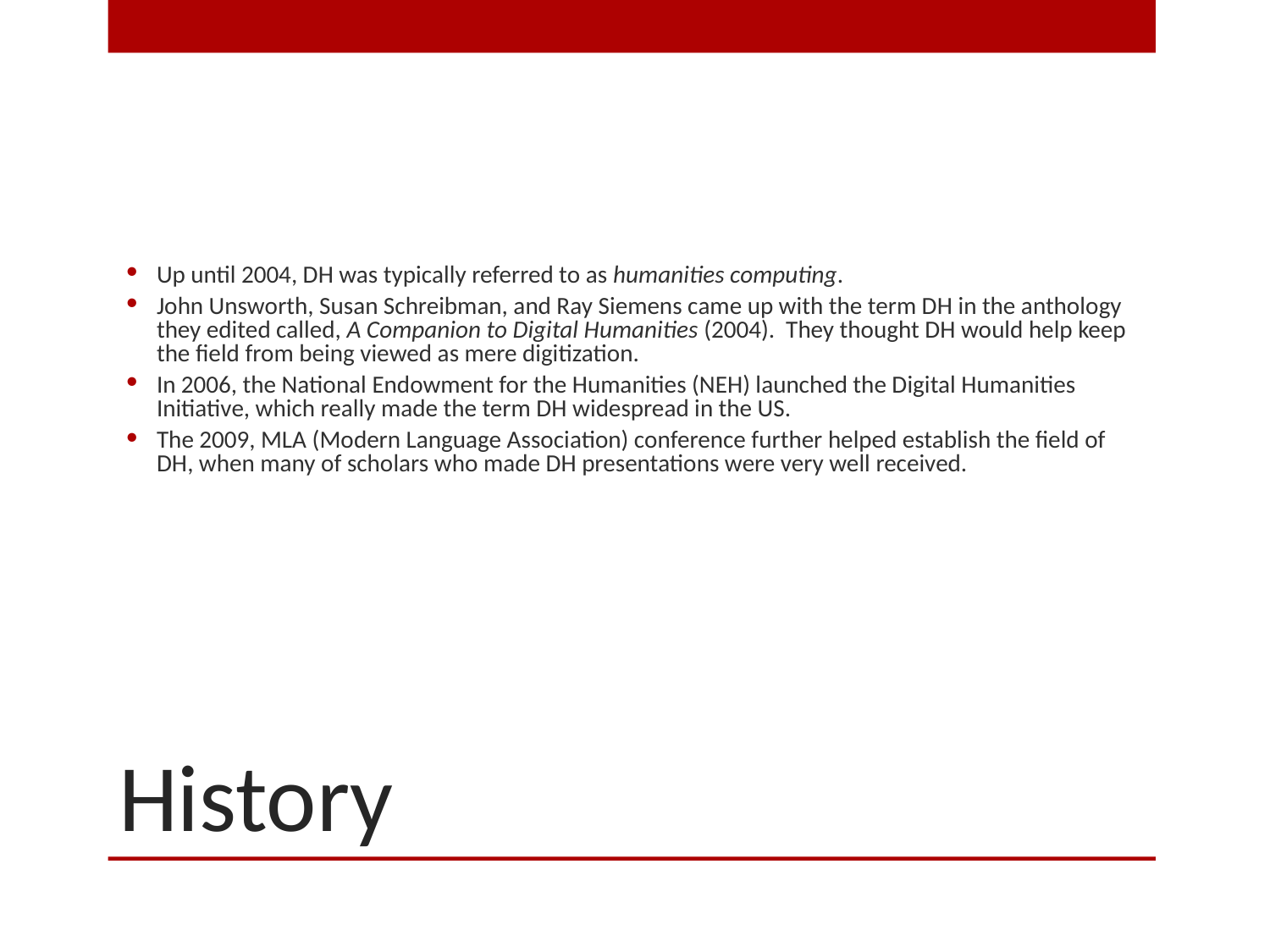

Up until 2004, DH was typically referred to as humanities computing.
John Unsworth, Susan Schreibman, and Ray Siemens came up with the term DH in the anthology they edited called, A Companion to Digital Humanities (2004).  They thought DH would help keep the field from being viewed as mere digitization.
In 2006, the National Endowment for the Humanities (NEH) launched the Digital Humanities Initiative, which really made the term DH widespread in the US.
The 2009, MLA (Modern Language Association) conference further helped establish the field of DH, when many of scholars who made DH presentations were very well received.

# History